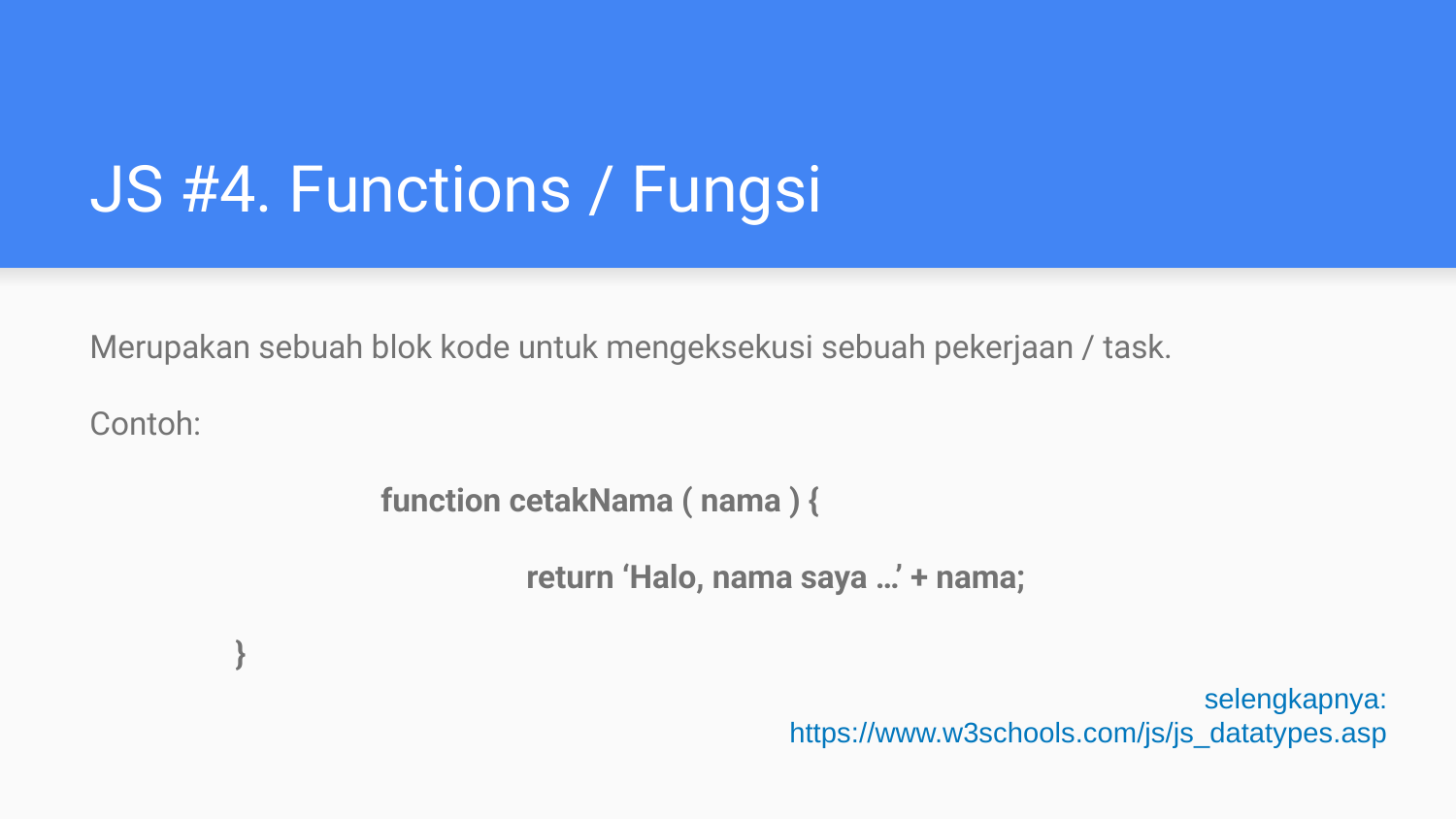

# JS #4. Functions / Fungsi
Merupakan sebuah blok kode untuk mengeksekusi sebuah pekerjaan / task.
Contoh:
		function cetakNama ( nama ) {
			return ‘Halo, nama saya …’ + nama;
}
selengkapnya: https://www.w3schools.com/js/js_datatypes.asp